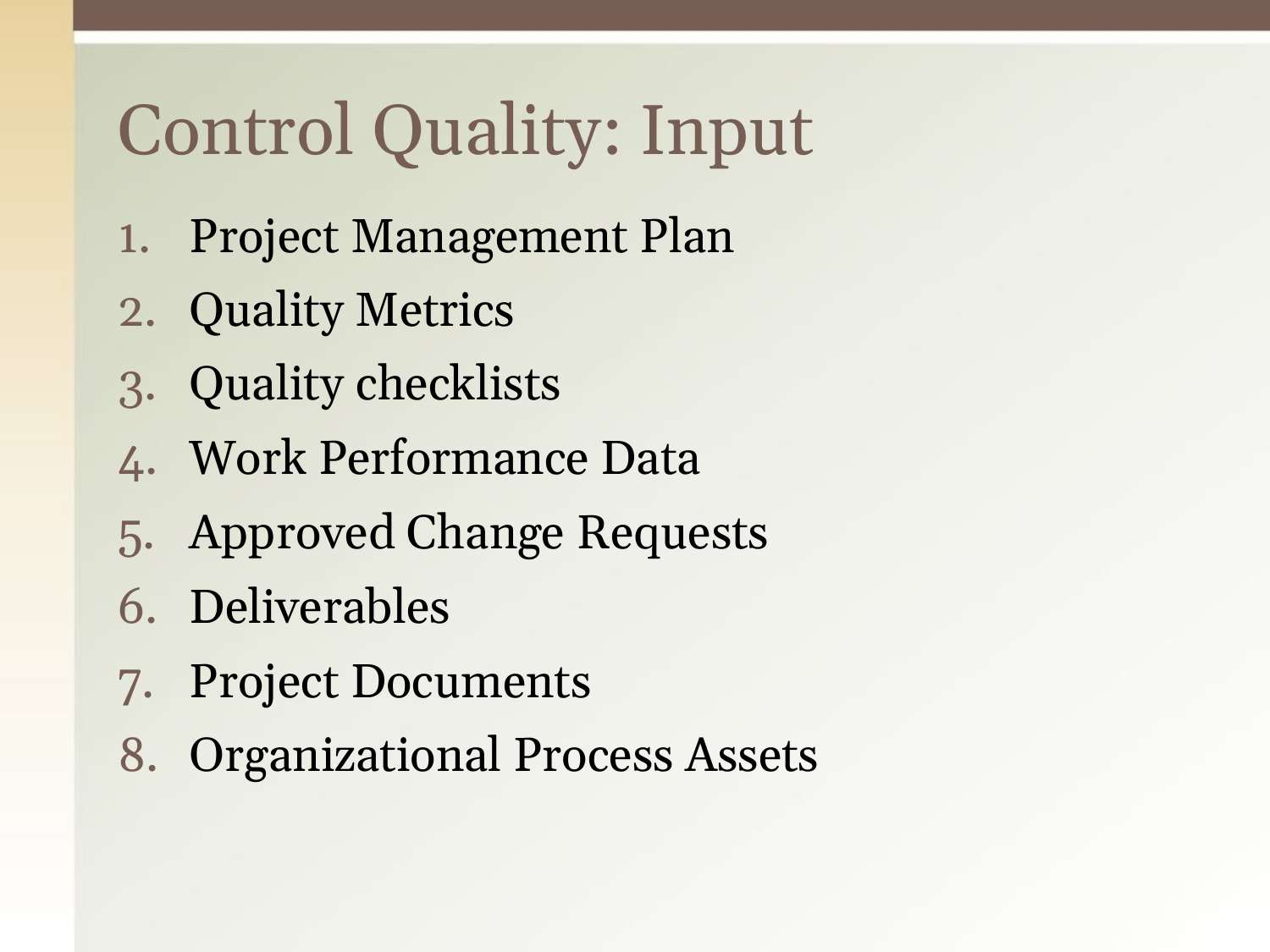

# Control Quality: Input
Project Management Plan
Quality Metrics
Quality checklists
Work Performance Data
Approved Change Requests
Deliverables
Project Documents
Organizational Process Assets